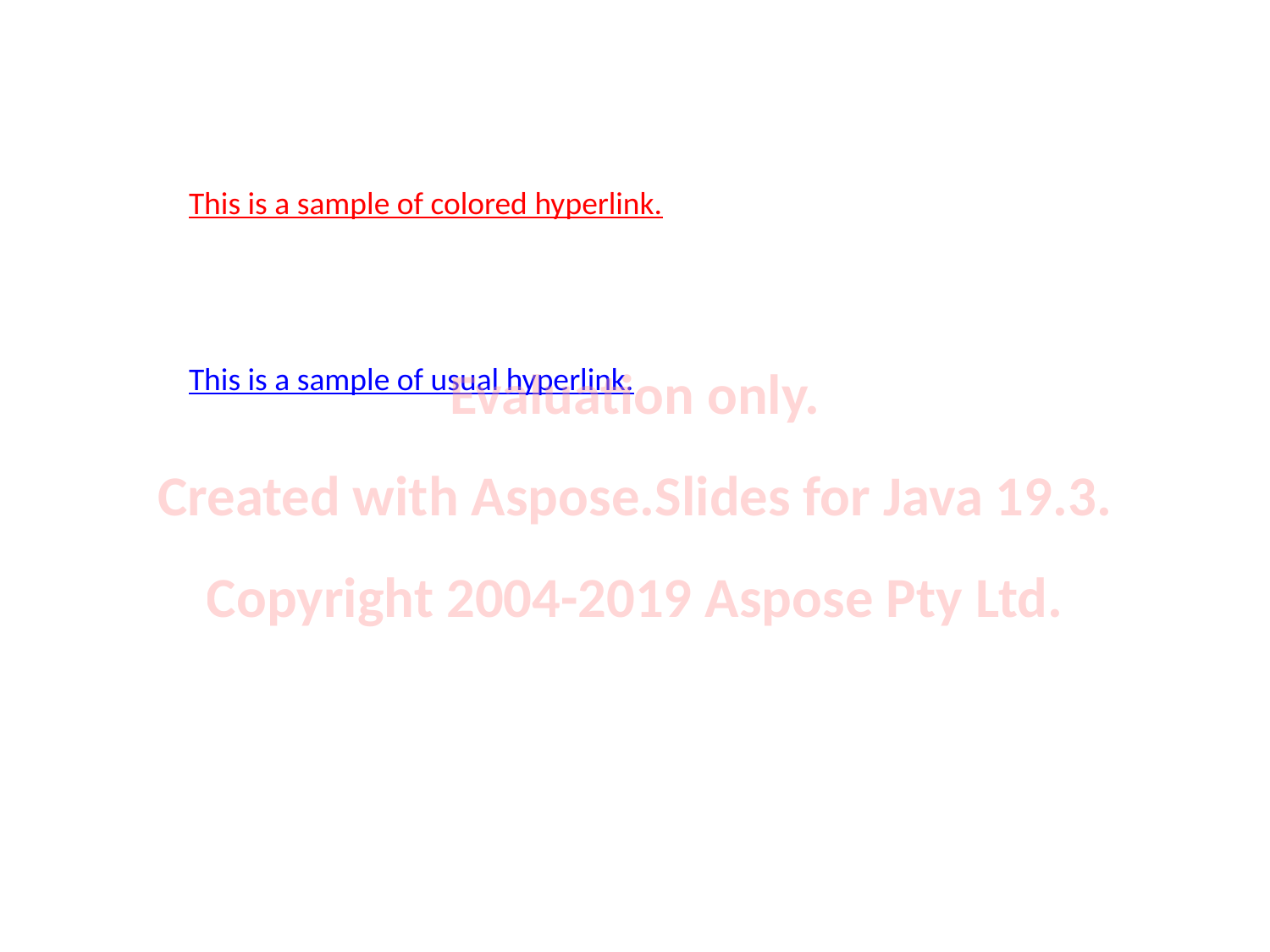

This is a sample of colored hyperlink.
This is a sample of usual hyperlink.
Evaluation only.
Created with Aspose.Slides for Java 19.3.
Copyright 2004-2019 Aspose Pty Ltd.